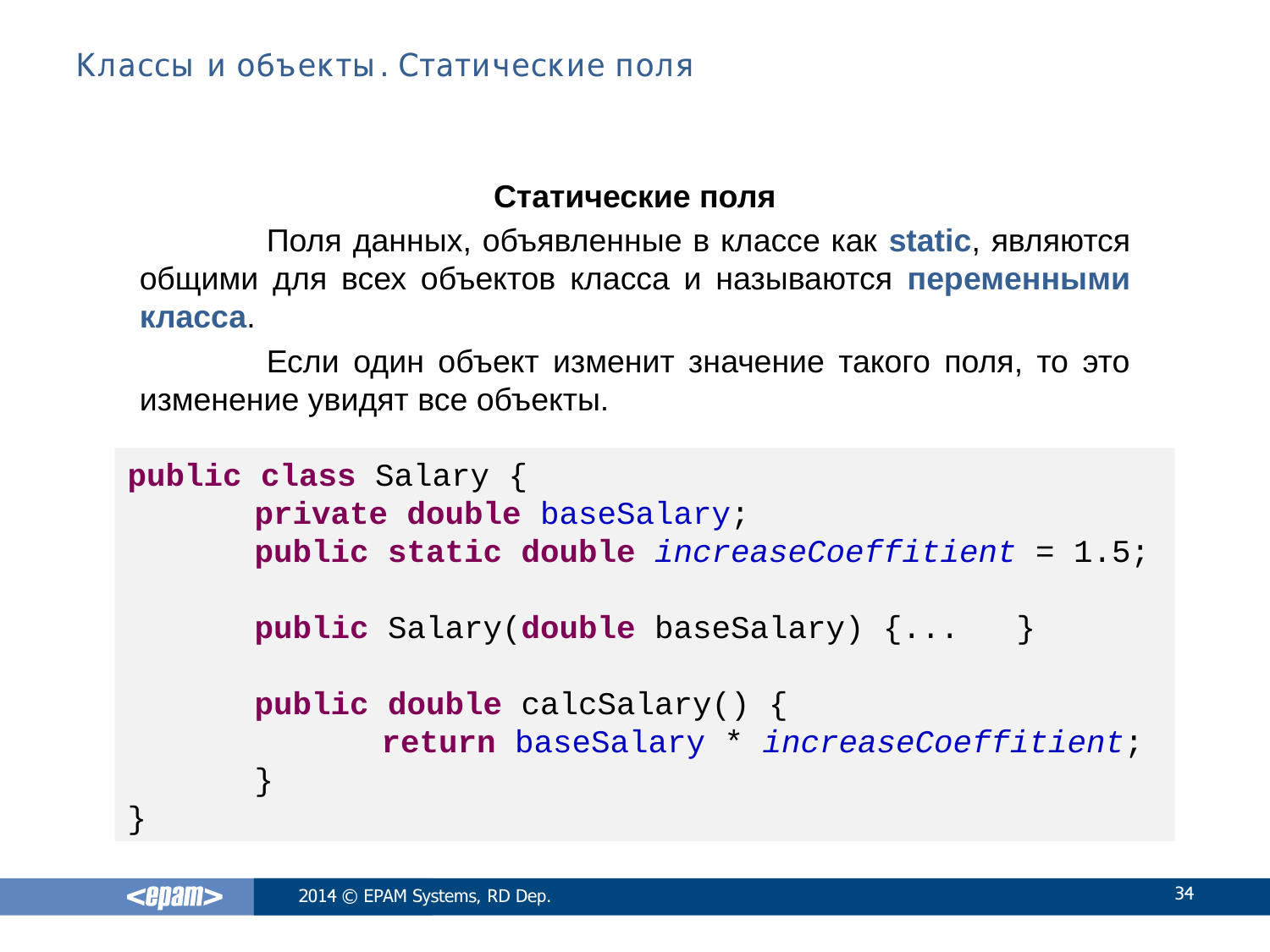

# Классы и объекты. Статические поля
Статические поля
	Поля данных, объявленные в классе как static, являются общими для всех объектов класса и называются переменными класса.
	Если один объект изменит значение такого поля, то это изменение увидят все объекты.

public class Salary {
	private double baseSalary;
	public static double increaseCoeffitient = 1.5;

	public Salary(double baseSalary) {...	}

	public double calcSalary() {
		return baseSalary * increaseCoeffitient;
	}
}
34
2014 © EPAM Systems, RD Dep.